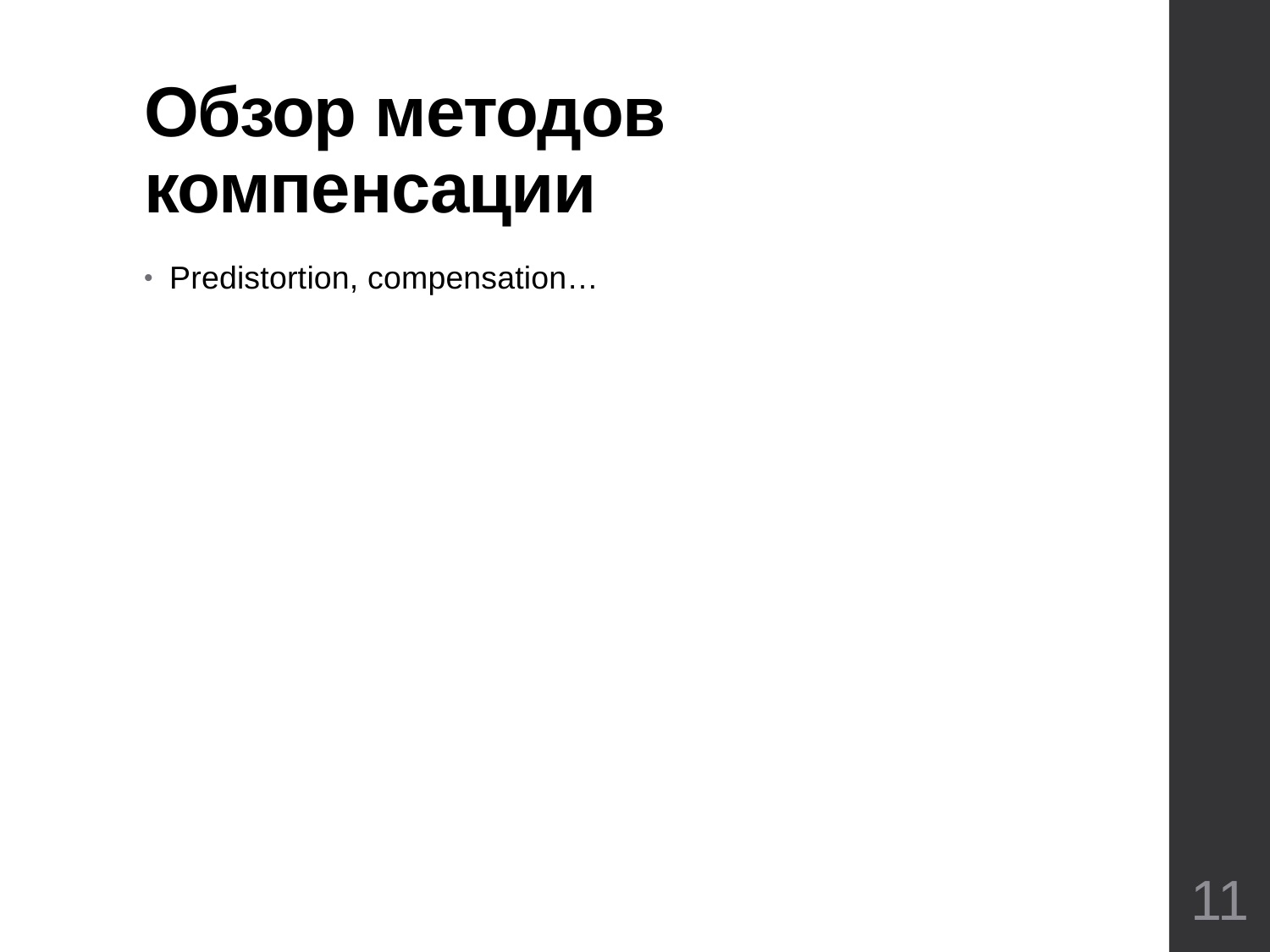

# Обзор методов компенсации
Predistortion, compensation…
11